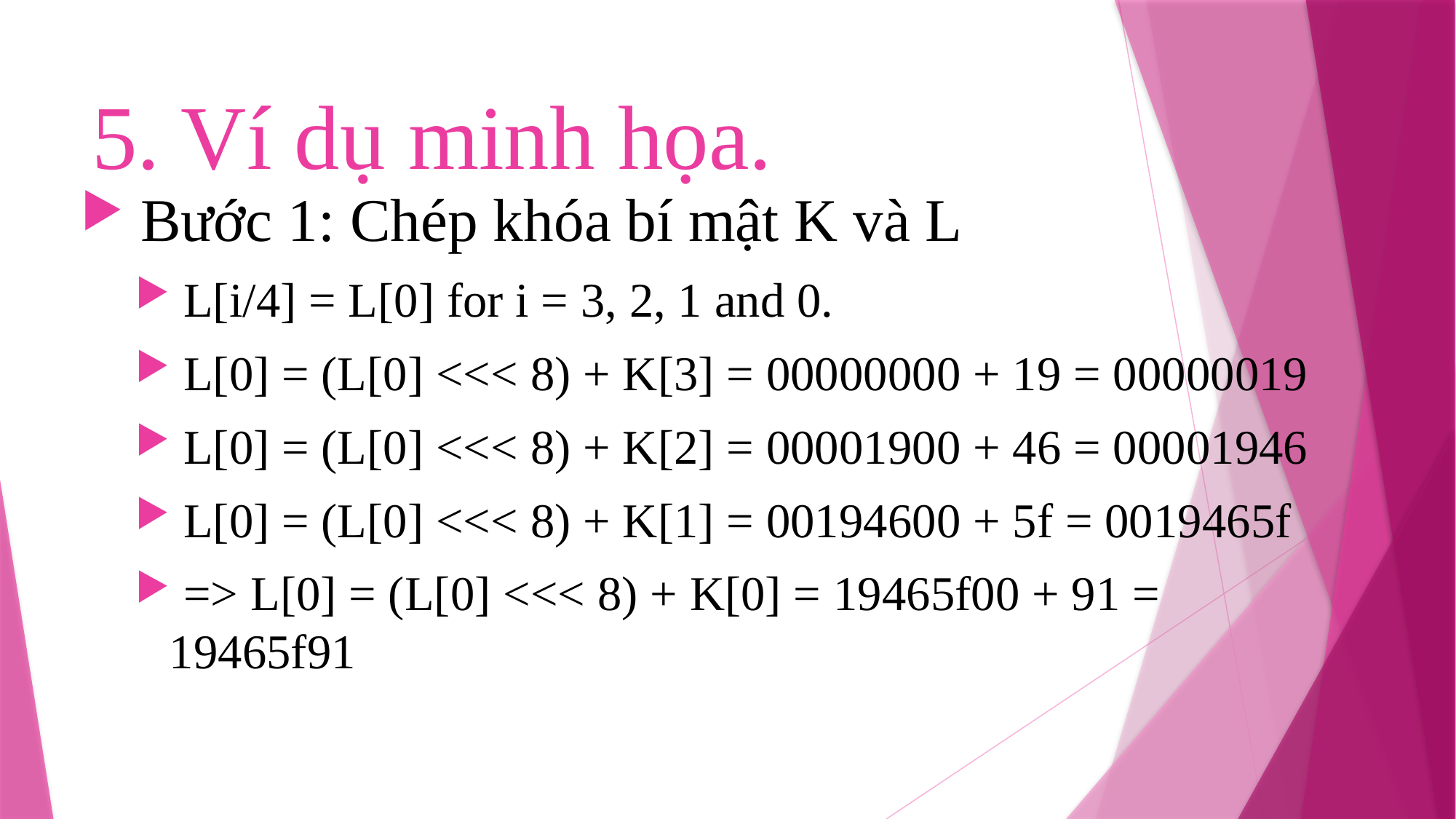

# 5. Ví dụ minh họa.
 Bước 1: Chép khóa bí mật K và L
 L[i/4] = L[0] for i = 3, 2, 1 and 0.
 L[0] = (L[0] <<< 8) + K[3] = 00000000 + 19 = 00000019
 L[0] = (L[0] <<< 8) + K[2] = 00001900 + 46 = 00001946
 L[0] = (L[0] <<< 8) + K[1] = 00194600 + 5f = 0019465f
 => L[0] = (L[0] <<< 8) + K[0] = 19465f00 + 91 = 19465f91